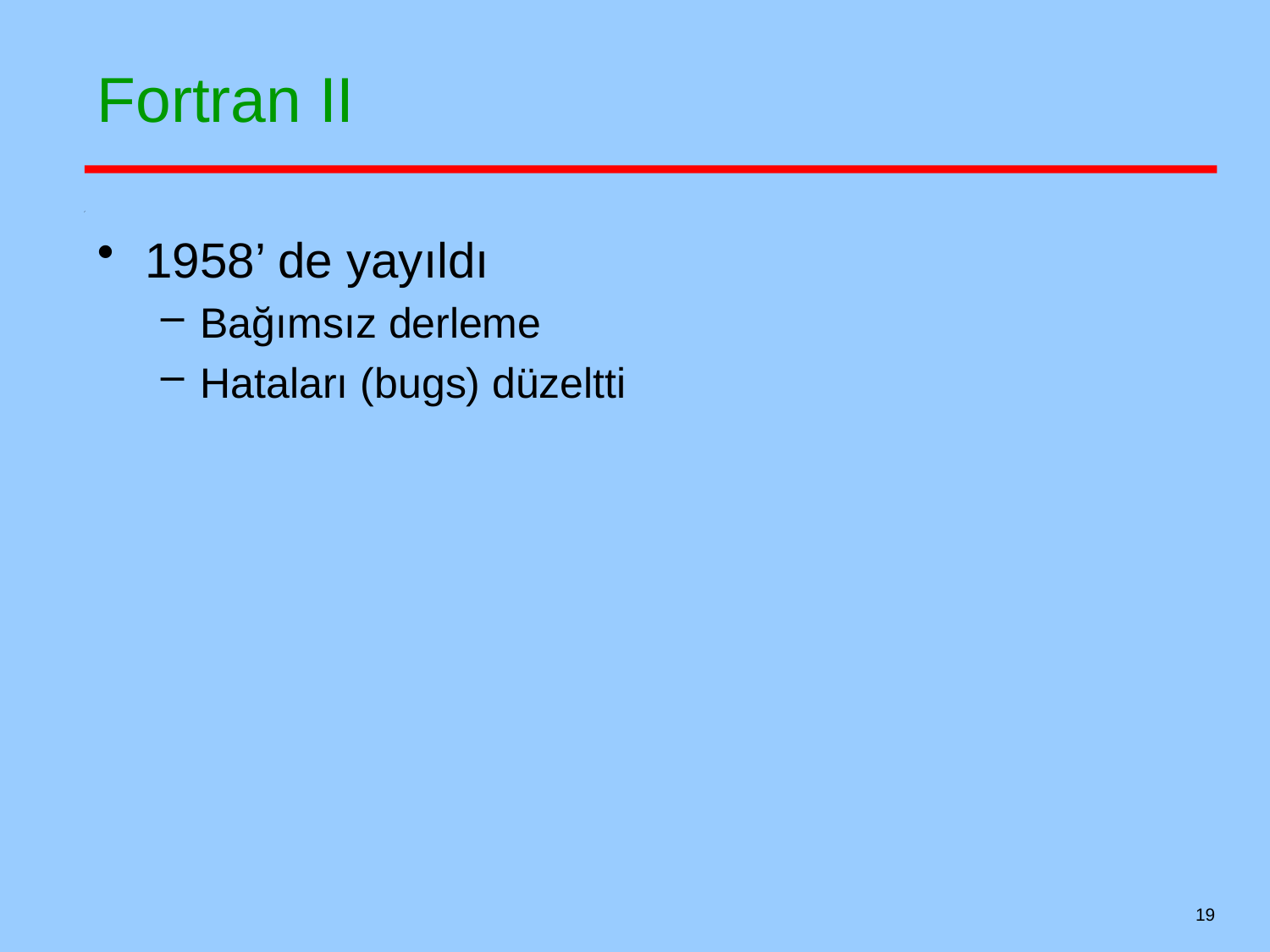

# Fortran II
1958’ de yayıldı
Bağımsız derleme
Hataları (bugs) düzeltti
19